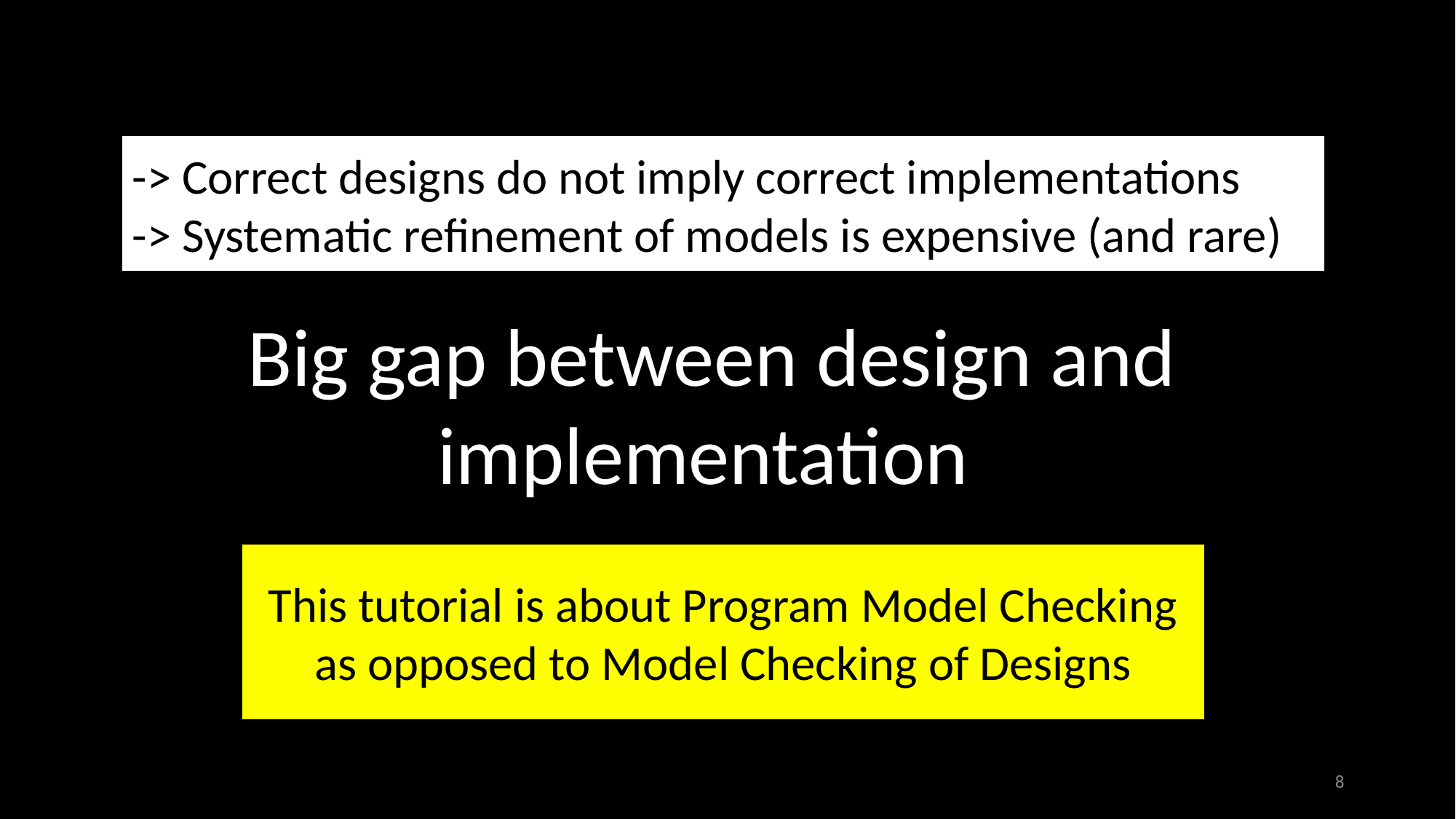

-> Correct designs do not imply correct implementations
-> Systematic refinement of models is expensive (and rare)
Big gap between design and implementation
This tutorial is about Program Model Checking as opposed to Model Checking of Designs
8